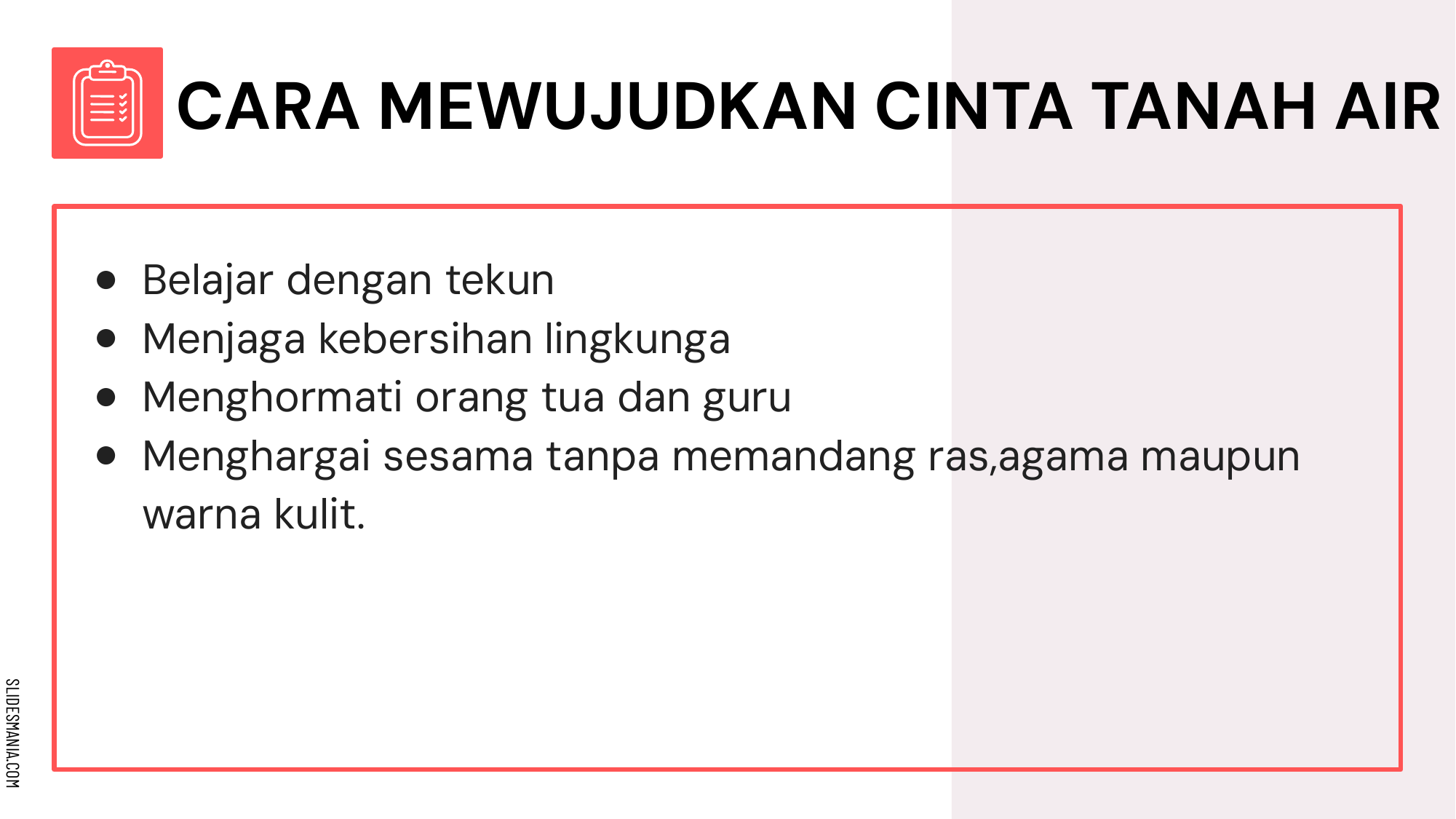

# CARA MEWUJUDKAN CINTA TANAH AIR

Belajar dengan tekun
Menjaga kebersihan lingkunga
Menghormati orang tua dan guru
Menghargai sesama tanpa memandang ras,agama maupun warna kulit.

4